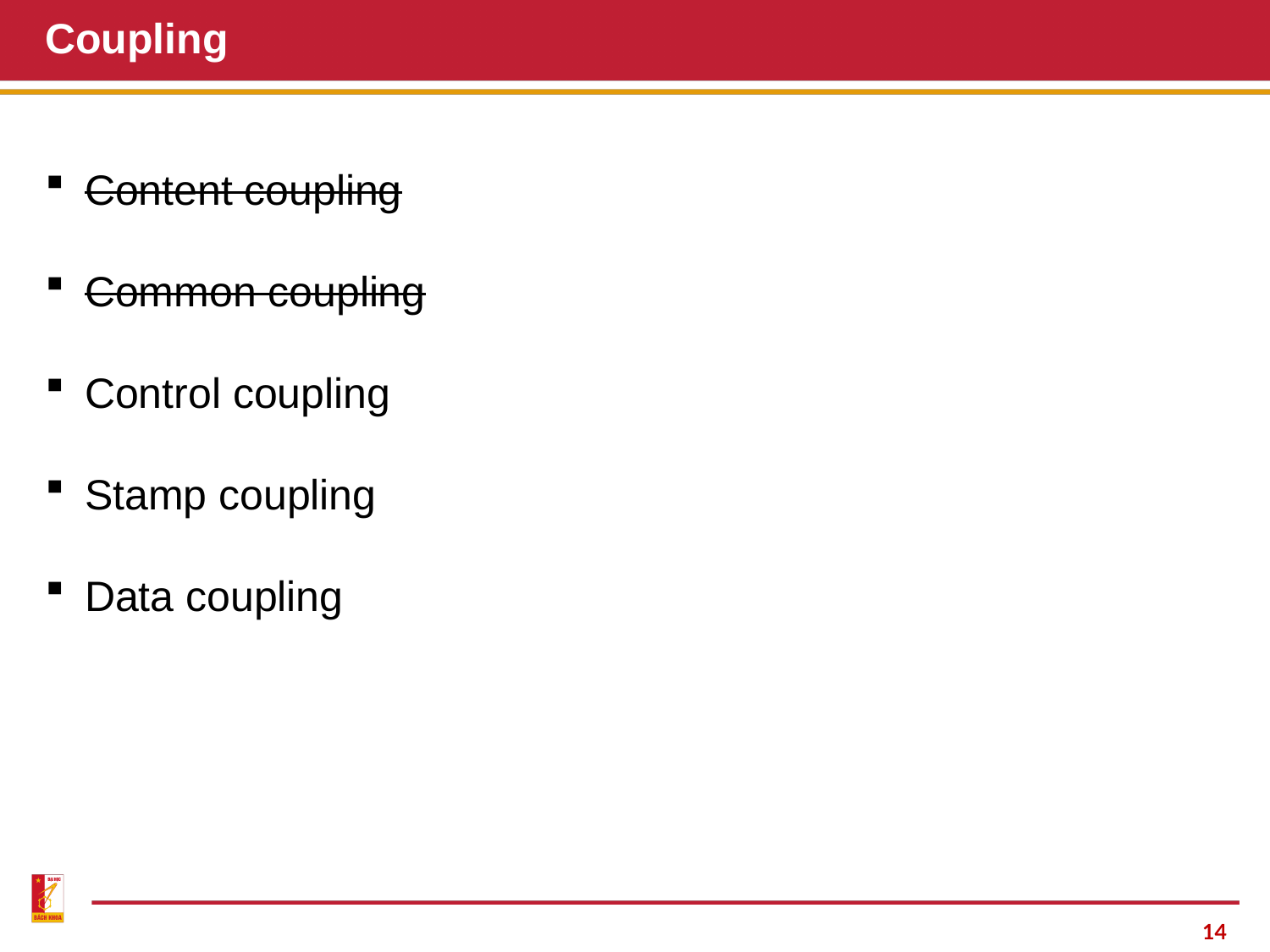

# Coupling
Content coupling

Common coupling

Control coupling

Stamp coupling

Data coupling
14